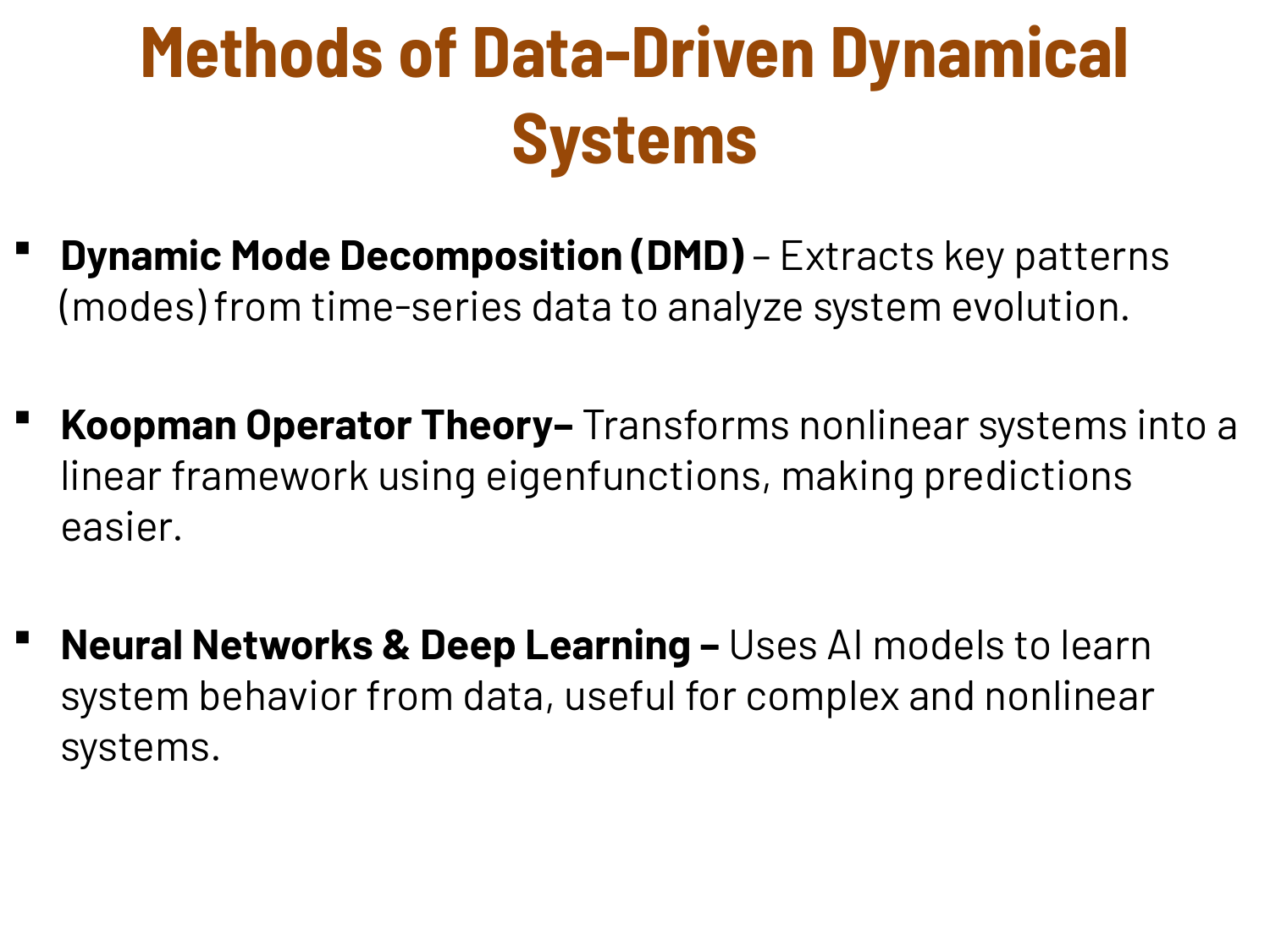

# Methods of Data-Driven Dynamical Systems

Dynamic Mode Decomposition (DMD) – Extracts key patterns (modes) from time-series data to analyze system evolution.

Koopman Operator Theory– Transforms nonlinear systems into a linear framework using eigenfunctions, making predictions easier.

Neural Networks & Deep Learning – Uses AI models to learn system behavior from data, useful for complex and nonlinear systems.